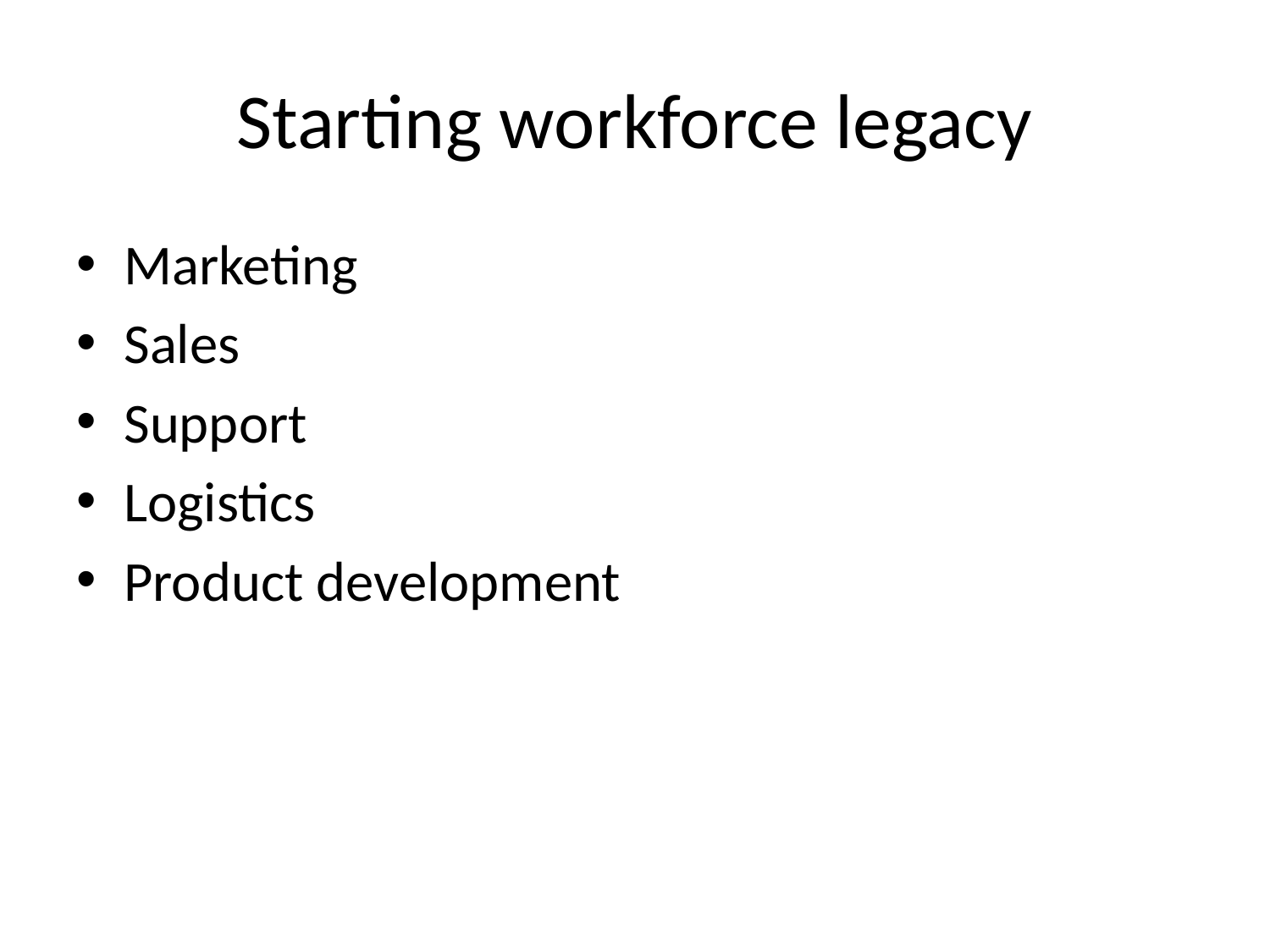

# Starting workforce legacy
Marketing
Sales
Support
Logistics
Product development